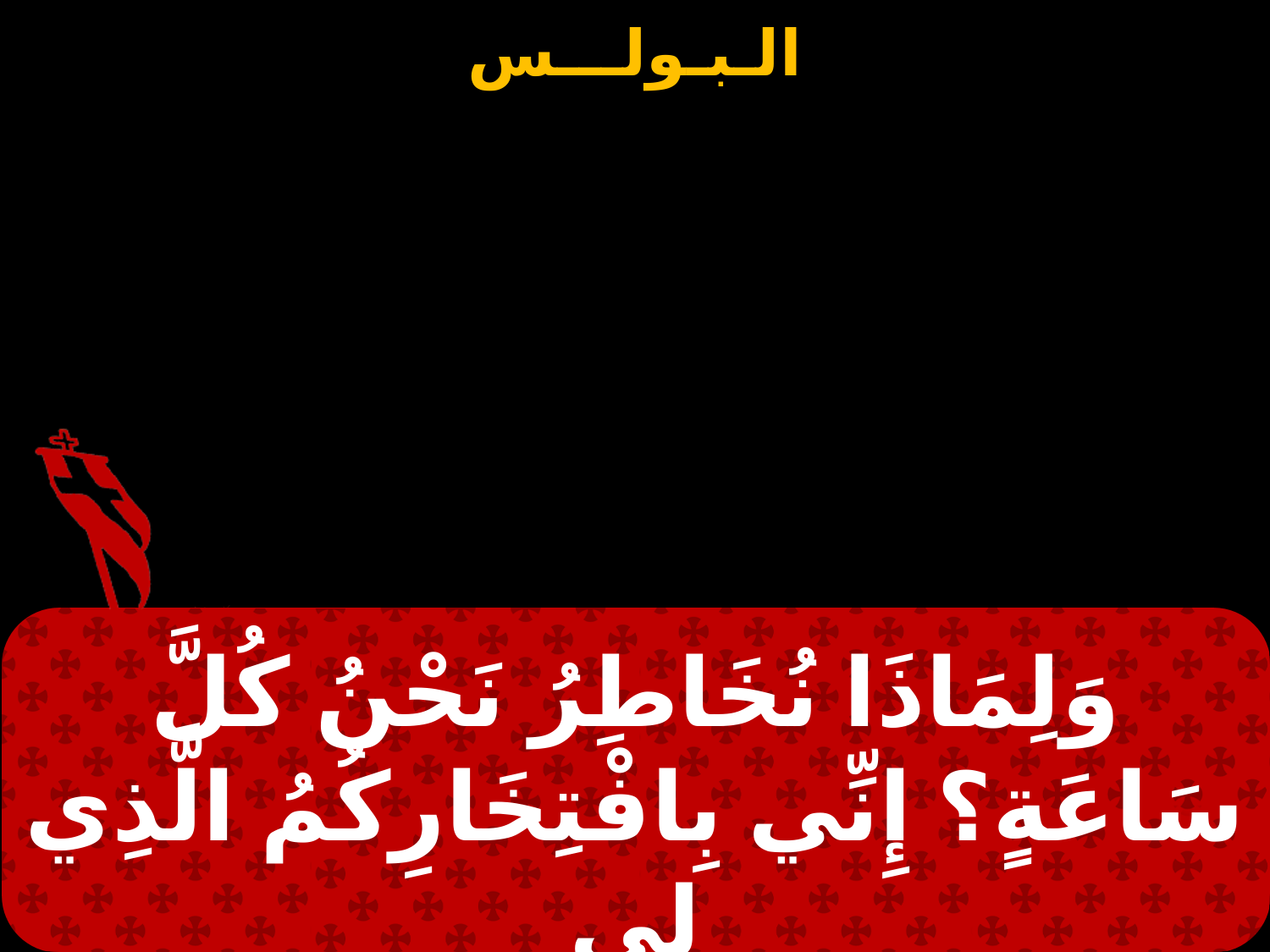

وَلِمَاذَا نُخَاطِرُ نَحْنُ كُلَّ سَاعَةٍ؟ إِنِّي بِافْتِخَارِكُمُ الَّذِي لِي